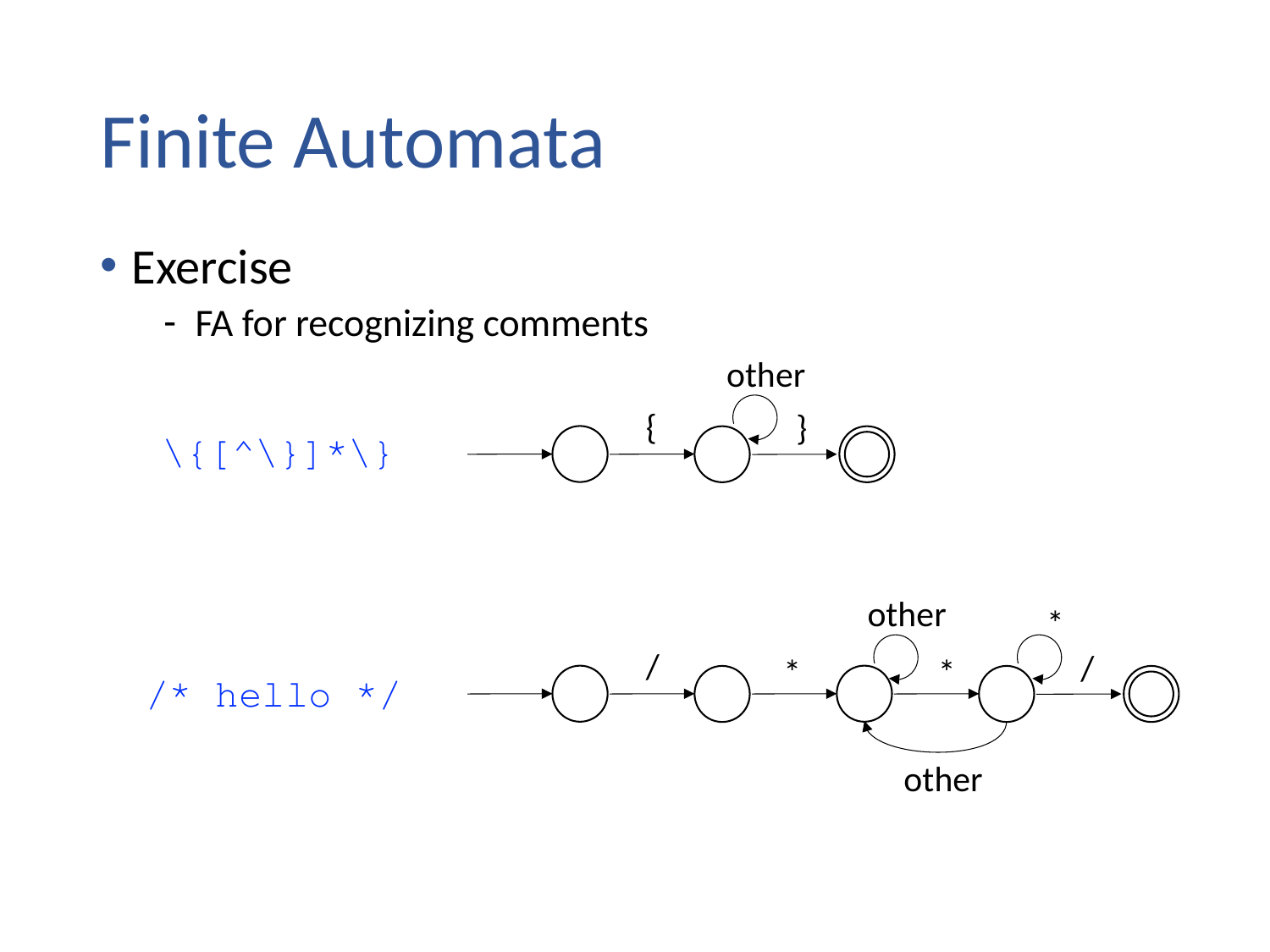

# Finite Automata
Exercise
FA for recognizing comments
other

{
}
\{[^\}]*\}

other
*

/
/
*
*

other
/* hello */